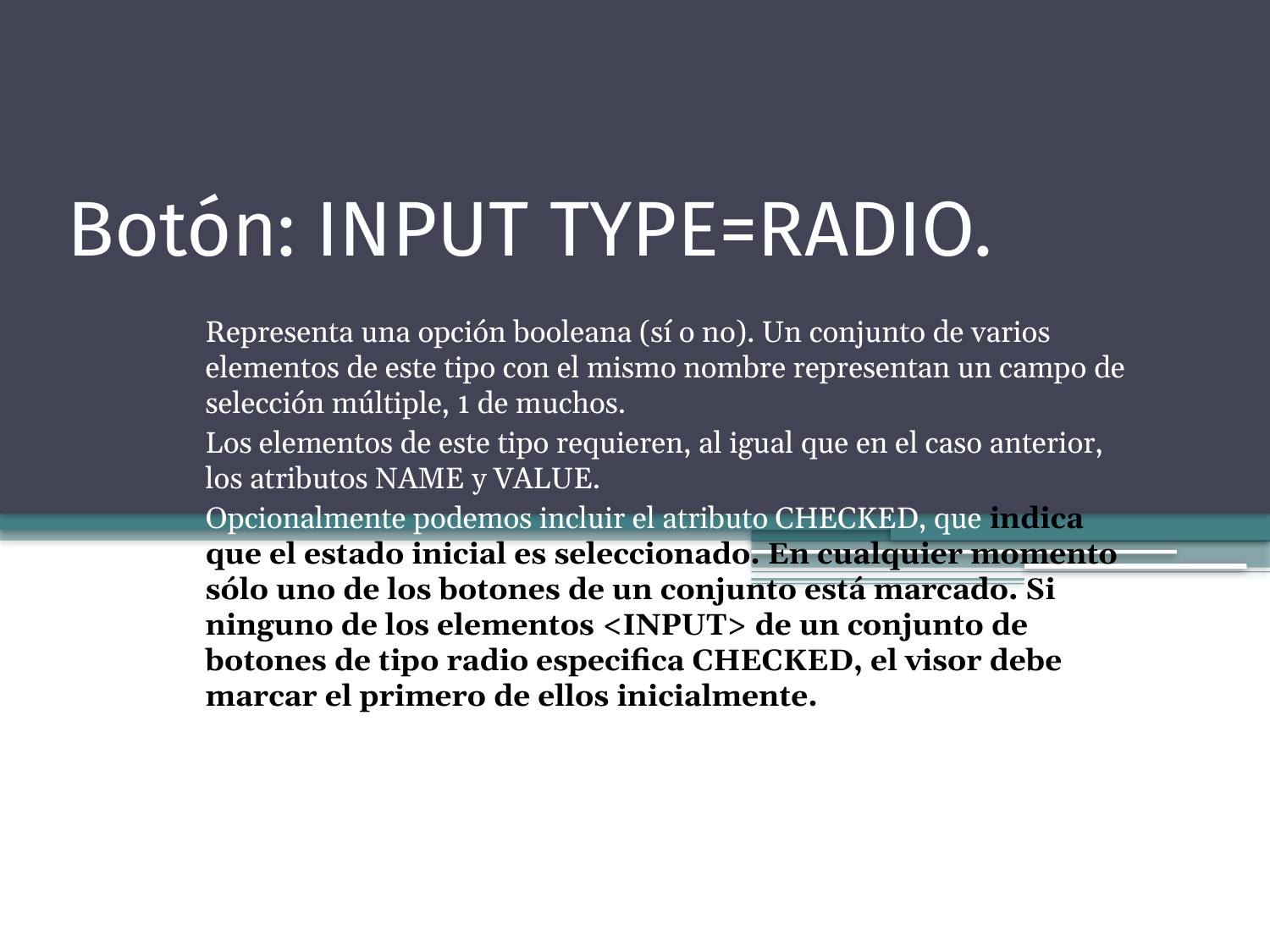

# Botón: INPUT TYPE=RADIO.
Representa una opción booleana (sí o no). Un conjunto de varios elementos de este tipo con el mismo nombre representan un campo de selección múltiple, 1 de muchos.
Los elementos de este tipo requieren, al igual que en el caso anterior, los atributos NAME y VALUE.
Opcionalmente podemos incluir el atributo CHECKED, que indica que el estado inicial es seleccionado. En cualquier momento sólo uno de los botones de un conjunto está marcado. Si ninguno de los elementos <INPUT> de un conjunto de botones de tipo radio especifica CHECKED, el visor debe marcar el primero de ellos inicialmente.